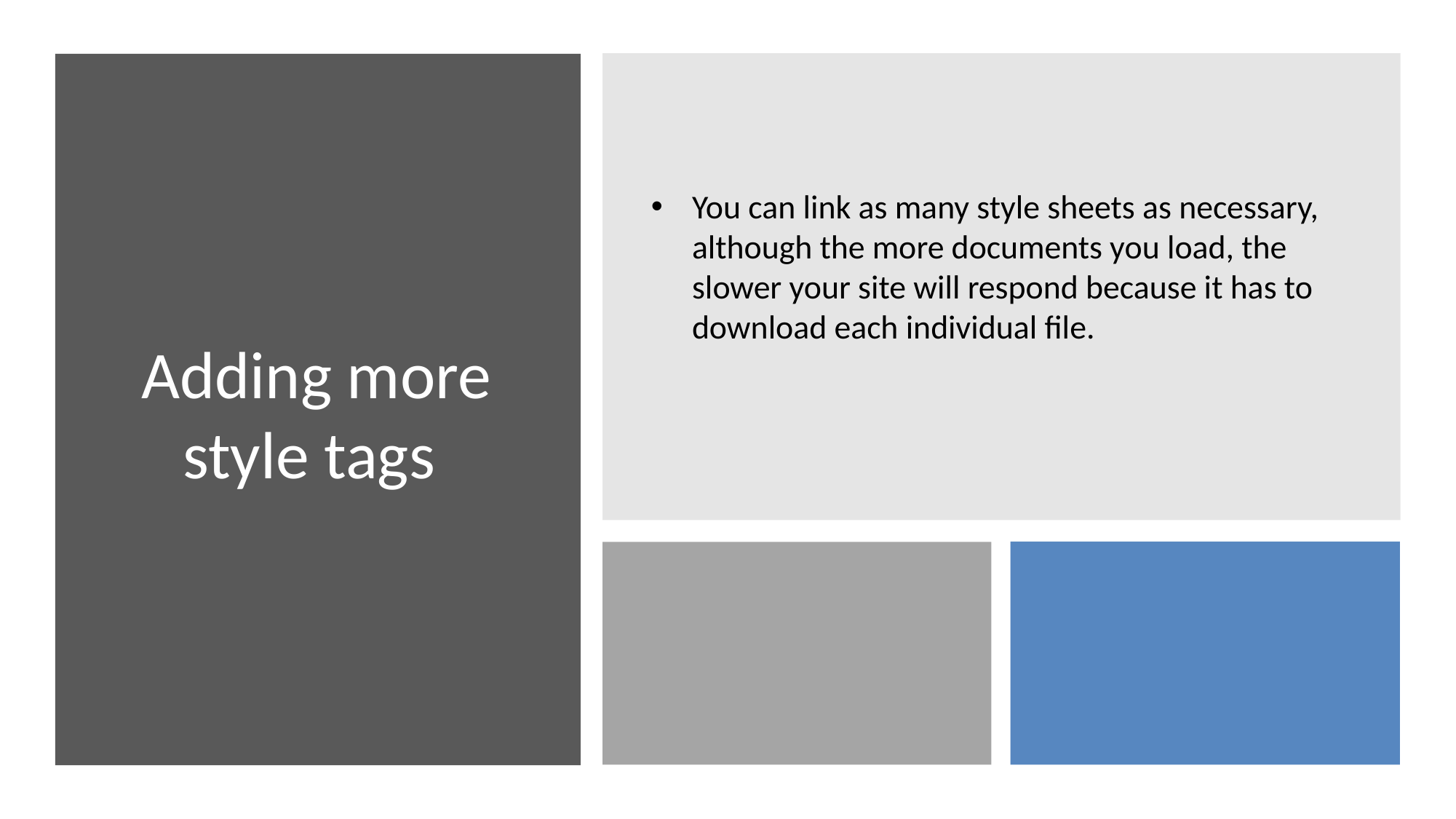

# Adding more style tags
You can link as many style sheets as necessary, although the more documents you load, the slower your site will respond because it has to download each individual file.